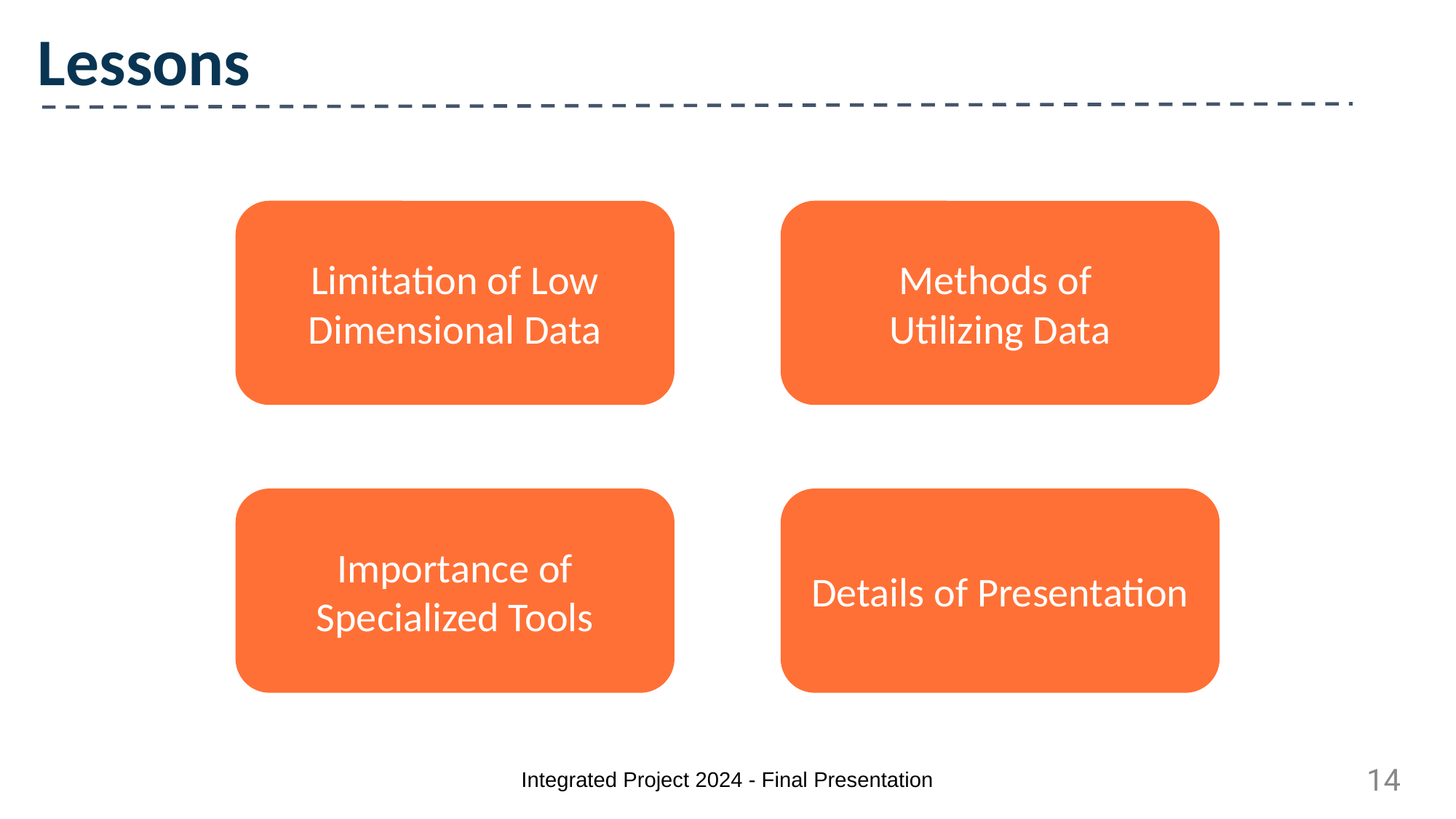

# Lessons
Limitation of Low Dimensional Data
Methods of
Utilizing Data
Importance of Specialized Tools
Details of Presentation
Integrated Project 2024 - Final Presentation
14